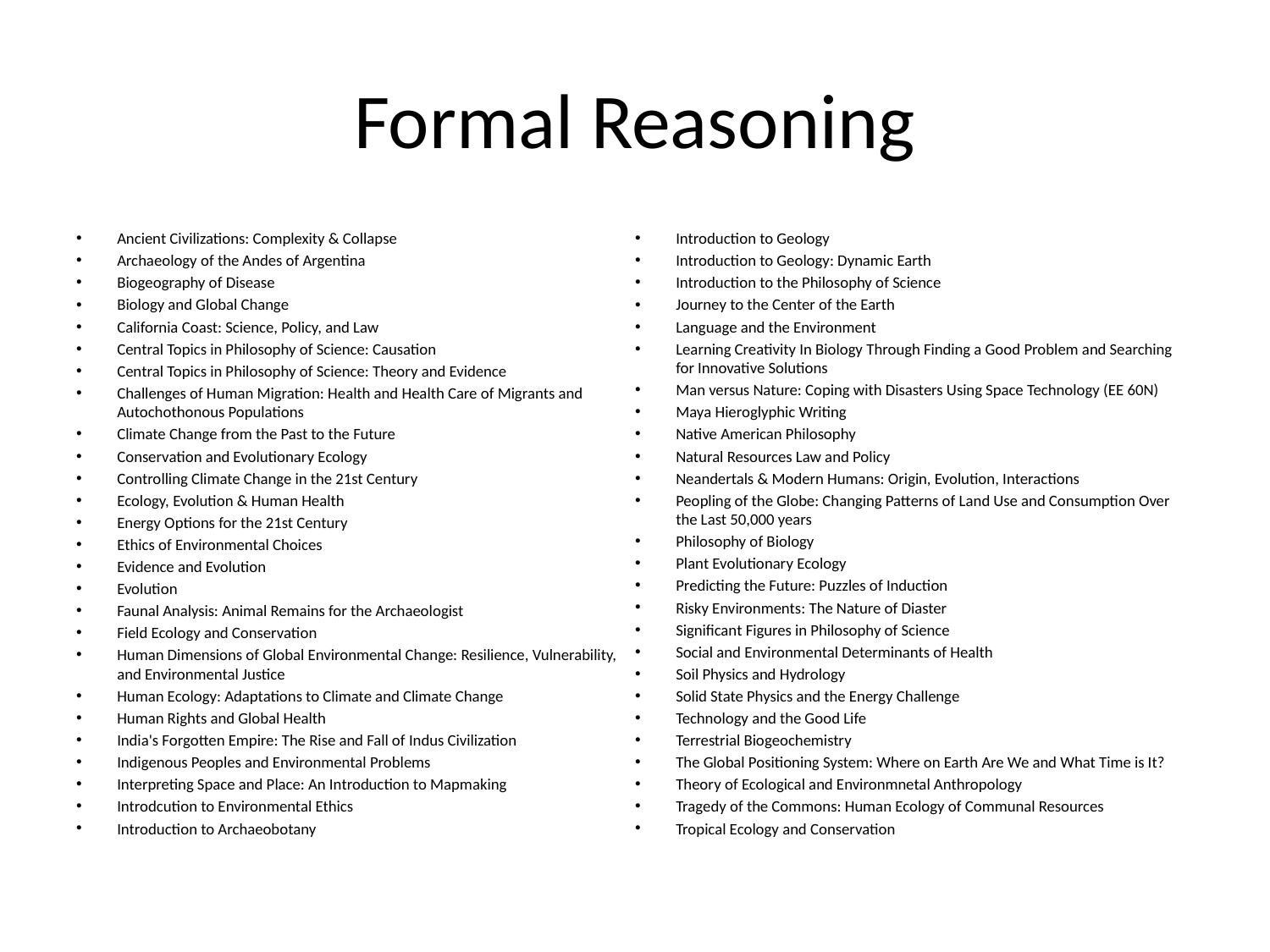

# Formal Reasoning
Ancient Civilizations: Complexity & Collapse
Archaeology of the Andes of Argentina
Biogeography of Disease
Biology and Global Change
California Coast: Science, Policy, and Law
Central Topics in Philosophy of Science: Causation
Central Topics in Philosophy of Science: Theory and Evidence
Challenges of Human Migration: Health and Health Care of Migrants and Autochothonous Populations
Climate Change from the Past to the Future
Conservation and Evolutionary Ecology
Controlling Climate Change in the 21st Century
Ecology, Evolution & Human Health
Energy Options for the 21st Century
Ethics of Environmental Choices
Evidence and Evolution
Evolution
Faunal Analysis: Animal Remains for the Archaeologist
Field Ecology and Conservation
Human Dimensions of Global Environmental Change: Resilience, Vulnerability, and Environmental Justice
Human Ecology: Adaptations to Climate and Climate Change
Human Rights and Global Health
India's Forgotten Empire: The Rise and Fall of Indus Civilization
Indigenous Peoples and Environmental Problems
Interpreting Space and Place: An Introduction to Mapmaking
Introdcution to Environmental Ethics
Introduction to Archaeobotany
Introduction to Geology
Introduction to Geology: Dynamic Earth
Introduction to the Philosophy of Science
Journey to the Center of the Earth
Language and the Environment
Learning Creativity In Biology Through Finding a Good Problem and Searching for Innovative Solutions
Man versus Nature: Coping with Disasters Using Space Technology (EE 60N)
Maya Hieroglyphic Writing
Native American Philosophy
Natural Resources Law and Policy
Neandertals & Modern Humans: Origin, Evolution, Interactions
Peopling of the Globe: Changing Patterns of Land Use and Consumption Over the Last 50,000 years
Philosophy of Biology
Plant Evolutionary Ecology
Predicting the Future: Puzzles of Induction
Risky Environments: The Nature of Diaster
Significant Figures in Philosophy of Science
Social and Environmental Determinants of Health
Soil Physics and Hydrology
Solid State Physics and the Energy Challenge
Technology and the Good Life
Terrestrial Biogeochemistry
The Global Positioning System: Where on Earth Are We and What Time is It?
Theory of Ecological and Environmnetal Anthropology
Tragedy of the Commons: Human Ecology of Communal Resources
Tropical Ecology and Conservation